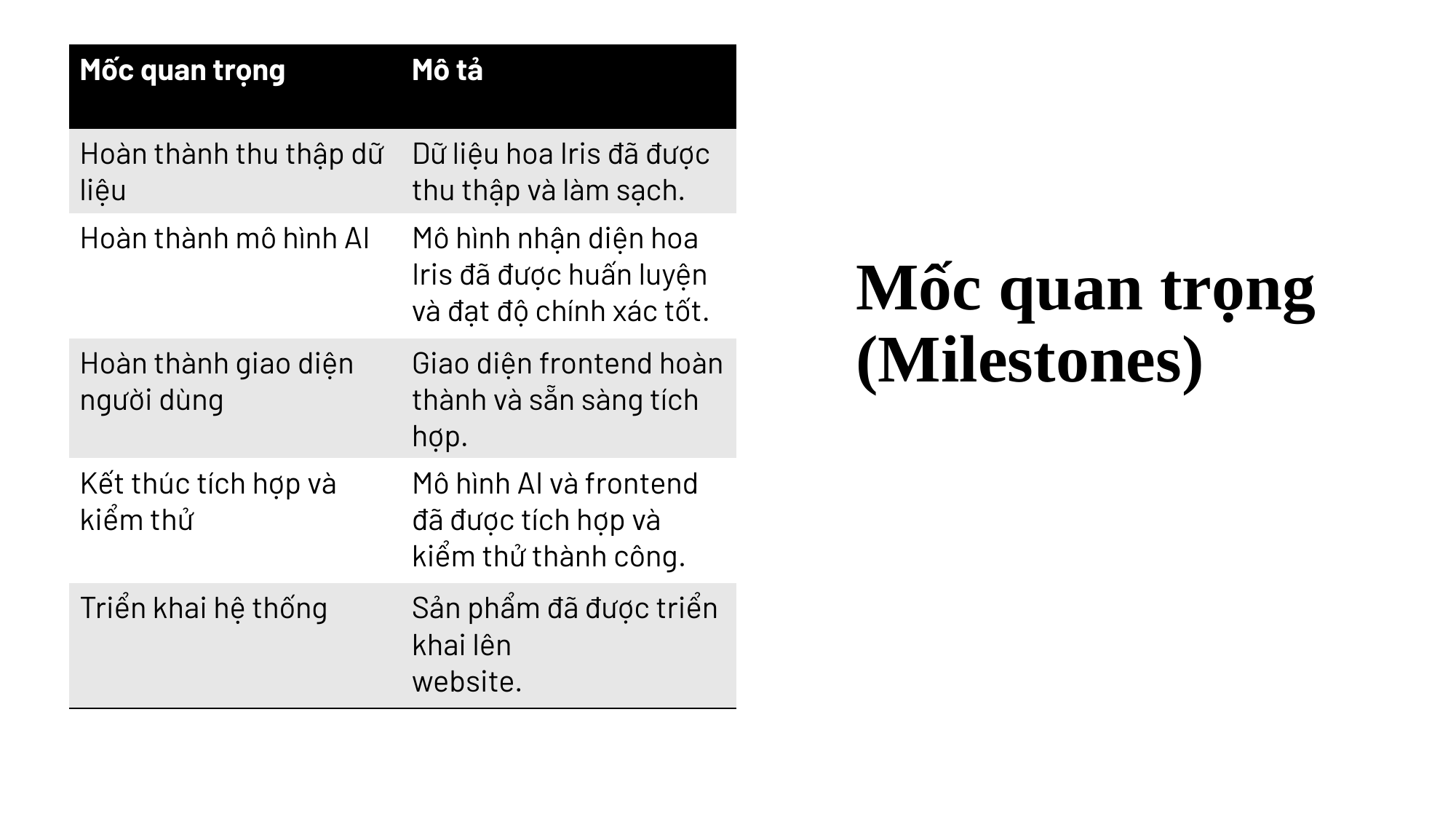

| Mốc quan trọng | Mô tả |
| --- | --- |
| Hoàn thành thu thập dữ liệu | Dữ liệu hoa Iris đã được thu thập và làm sạch. |
| Hoàn thành mô hình AI | Mô hình nhận diện hoa Iris đã được huấn luyện và đạt độ chính xác tốt. |
| Hoàn thành giao diện người dùng | Giao diện frontend hoàn thành và sẵn sàng tích hợp. |
| Kết thúc tích hợp và kiểm thử | Mô hình AI và frontend đã được tích hợp và kiểm thử thành công. |
| Triển khai hệ thống | Sản phẩm đã được triển khai lên  website. |
# Mốc quan trọng (Milestones)